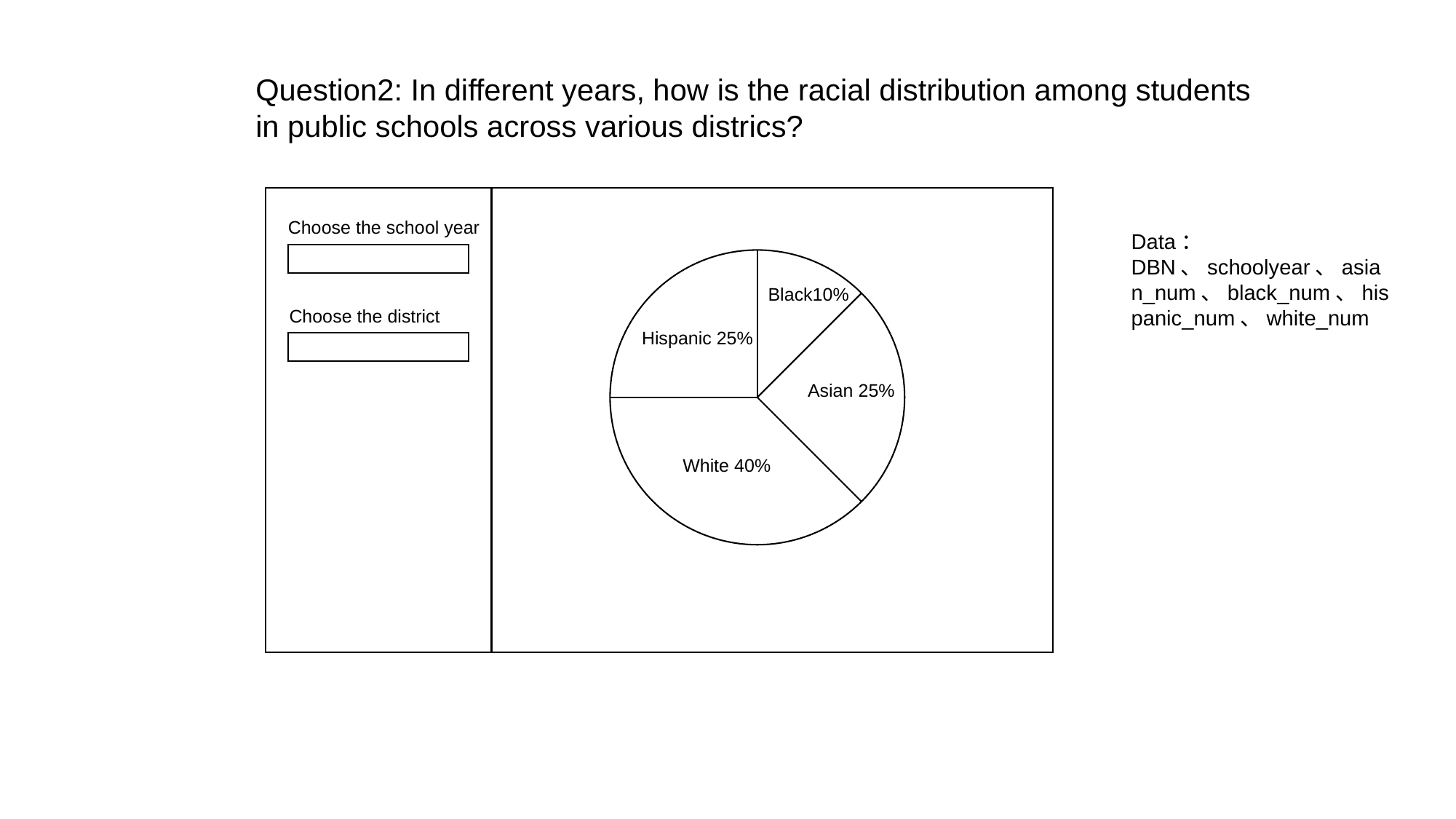

Question2: In different years, how is the racial distribution among students in public schools across various districs?

Choose the school year
Data：DBN、schoolyear、asian_num、black_num、hispanic_num、white_num

Black10%
Choose the district
Hispanic 25%

Asian 25%
White 40%